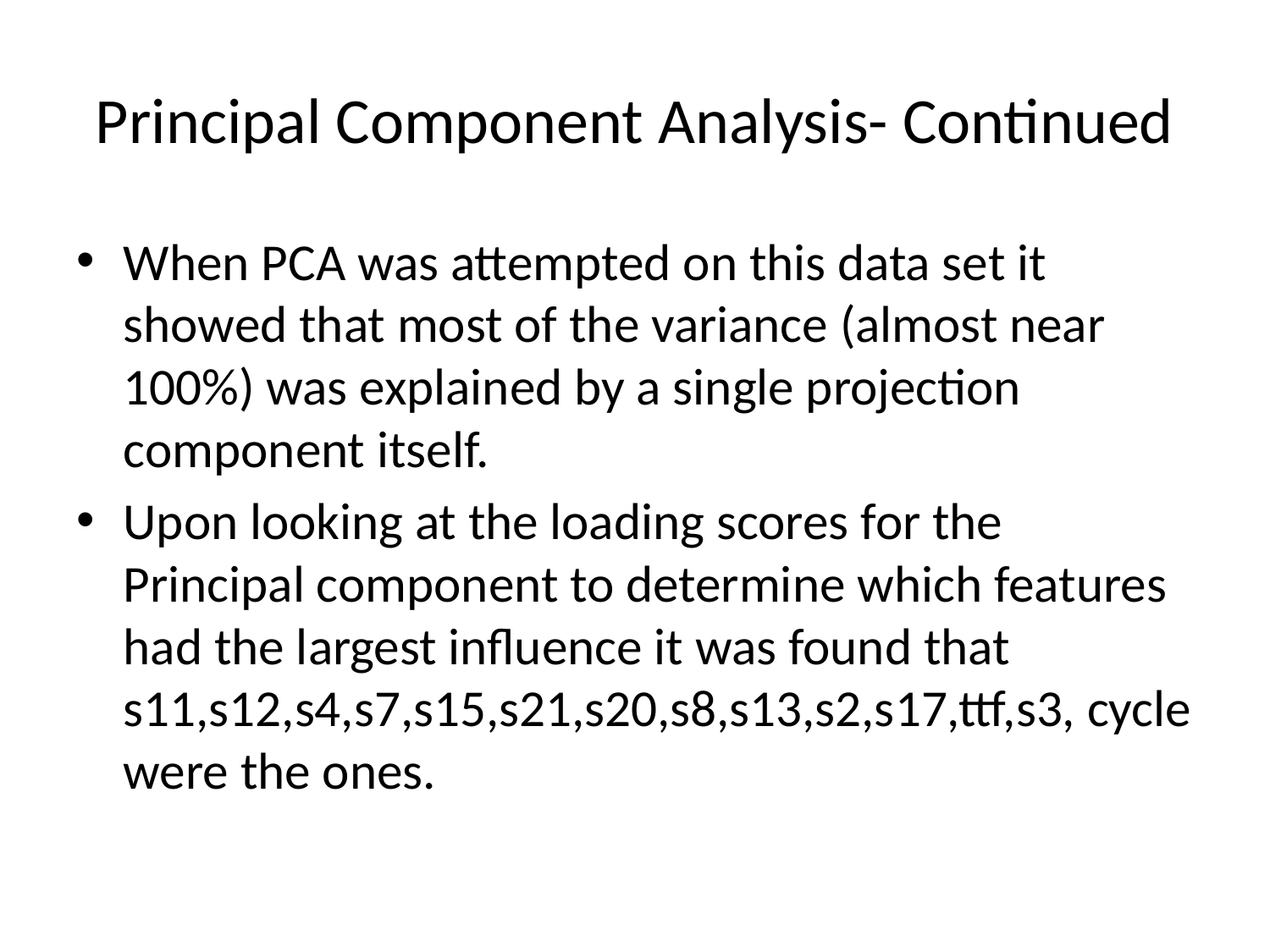

# Principal Component Analysis- Continued
When PCA was attempted on this data set it showed that most of the variance (almost near 100%) was explained by a single projection component itself.
Upon looking at the loading scores for the Principal component to determine which features had the largest influence it was found that s11,s12,s4,s7,s15,s21,s20,s8,s13,s2,s17,ttf,s3, cycle were the ones.